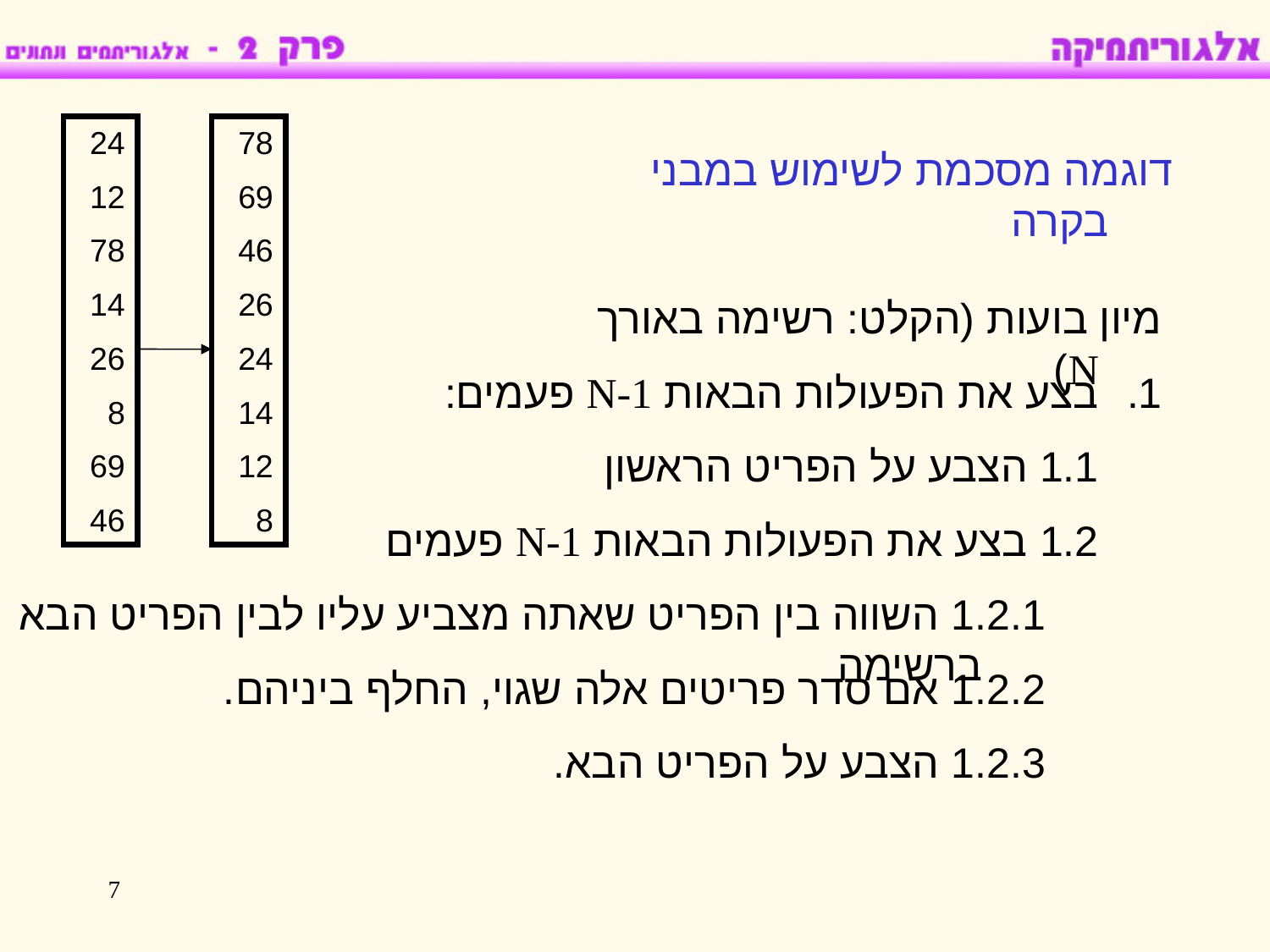

24
12
78
14
26
8
69
46
78
69
46
26
24
14
12
8

דוגמה מסכמת לשימוש במבני בקרה
מיון בועות (הקלט: רשימה באורך N)
בצע את הפעולות הבאות N-1 פעמים:
1.1 הצבע על הפריט הראשון
1.2 בצע את הפעולות הבאות N-1 פעמים
1.2.1 השווה בין הפריט שאתה מצביע עליו לבין הפריט הבא ברשימה
1.2.2 אם סדר פריטים אלה שגוי, החלף ביניהם.
1.2.3 הצבע על הפריט הבא.
7